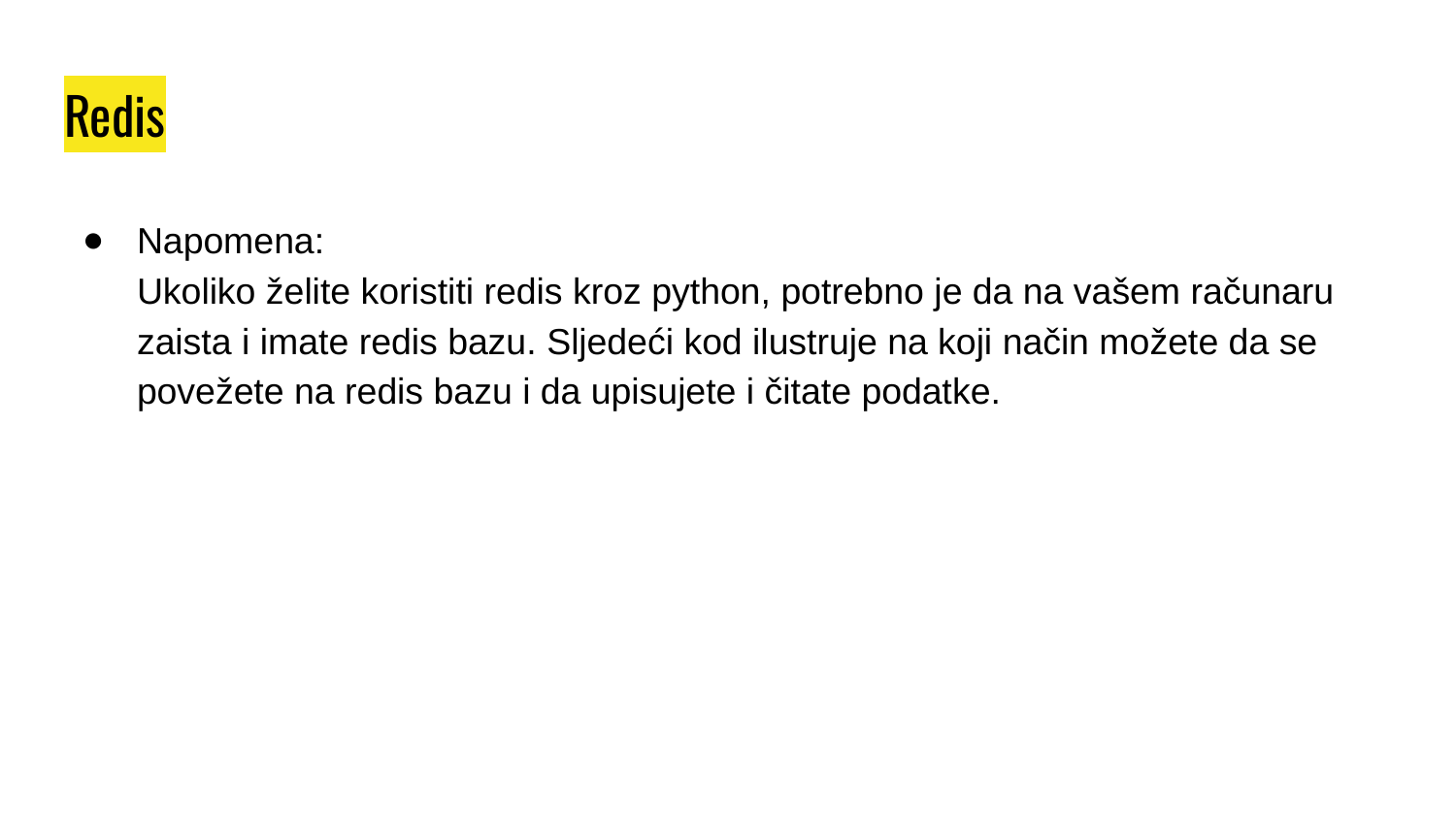

# Redis
Napomena:
Ukoliko želite koristiti redis kroz python, potrebno je da na vašem računaru zaista i imate redis bazu. Sljedeći kod ilustruje na koji način možete da se povežete na redis bazu i da upisujete i čitate podatke.